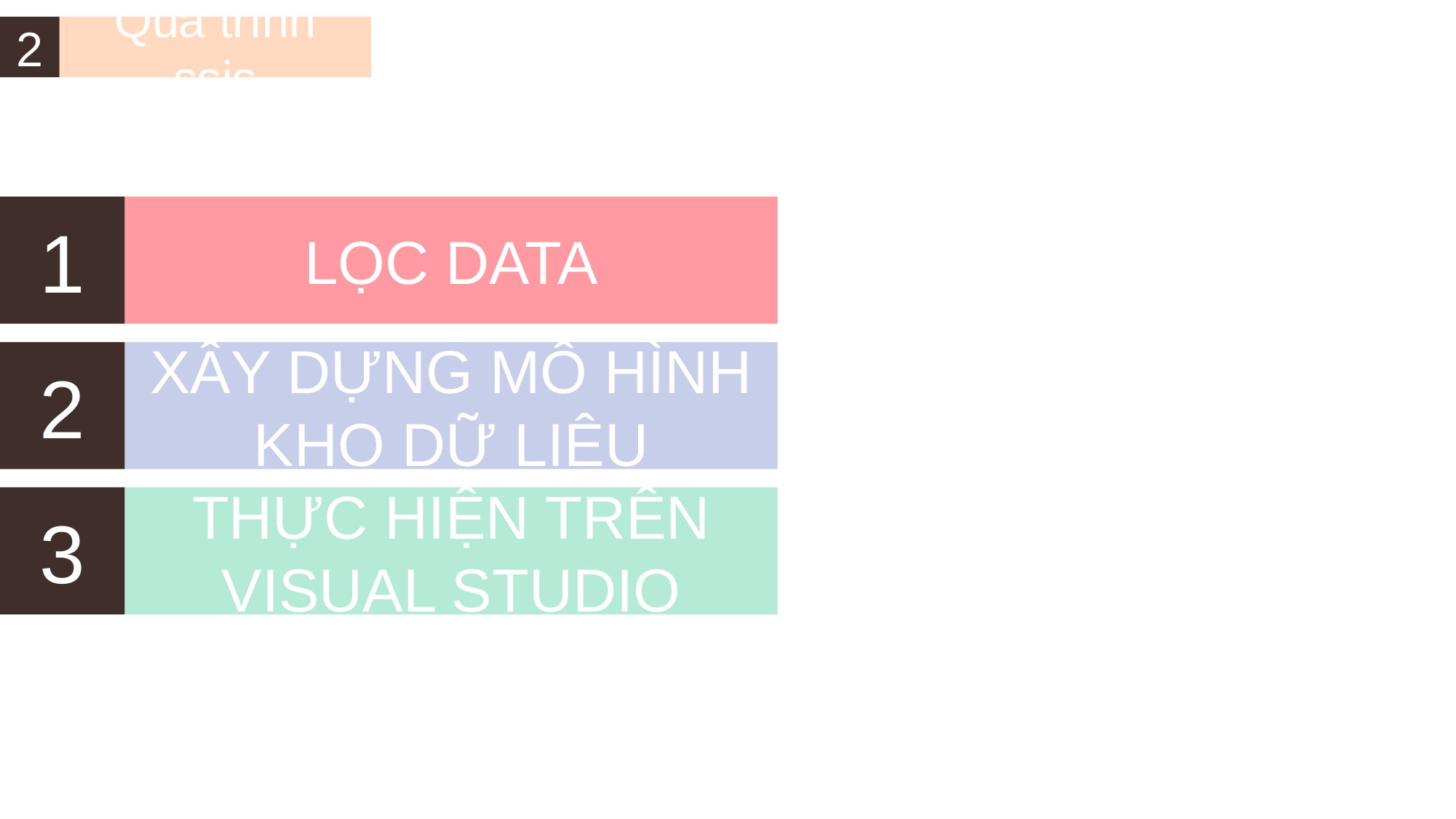

2
Quá trình ssis
1
LỌC DATA
2
XÂY DỰNG MÔ HÌNH KHO DỮ LIỆU
3
THỰC HIỆN TRÊN VISUAL STUDIO